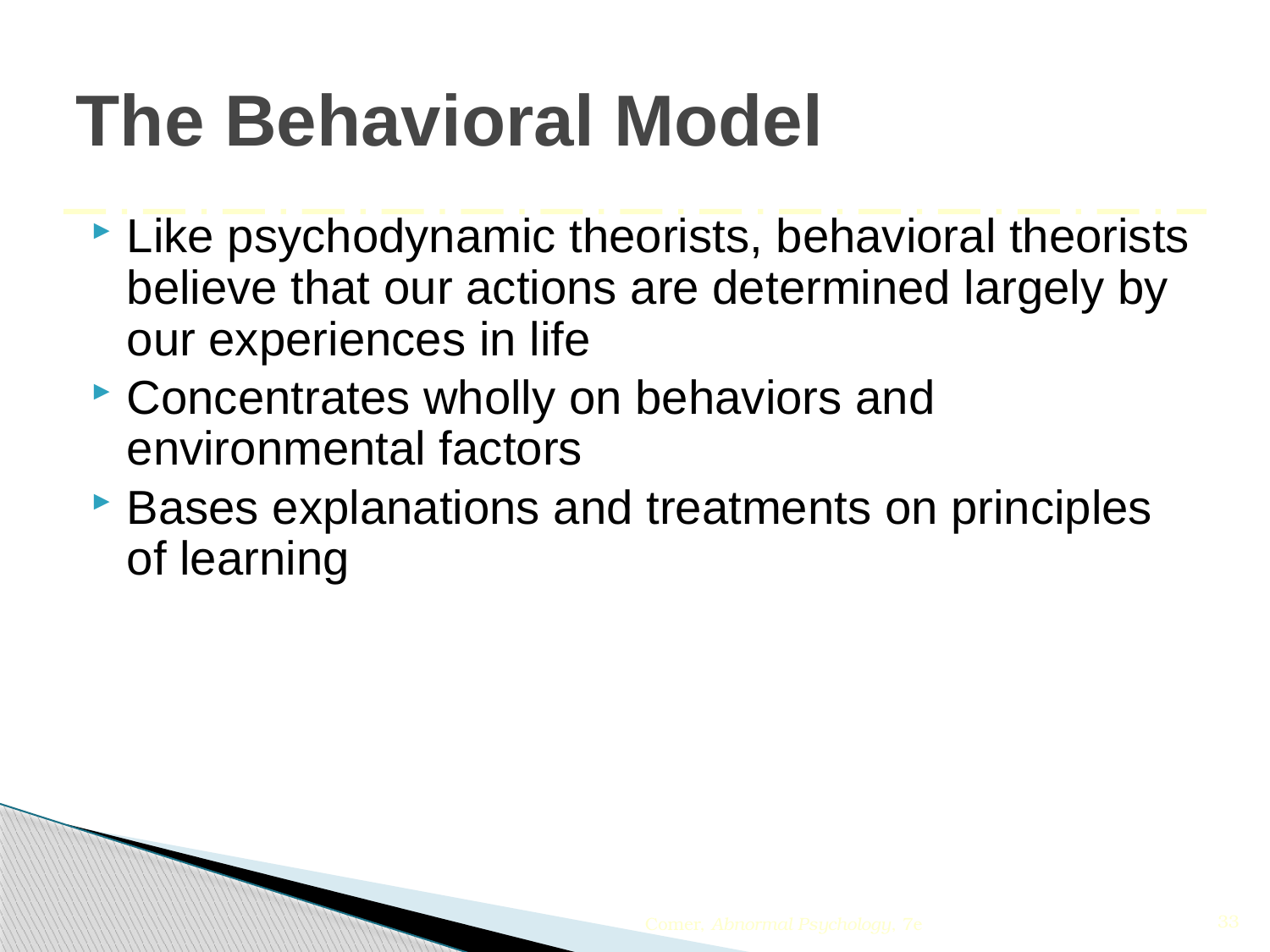

# The Behavioral Model
Like psychodynamic theorists, behavioral theorists believe that our actions are determined largely by our experiences in life
Concentrates wholly on behaviors and environmental factors
Bases explanations and treatments on principles of learning
Comer, Abnormal Psychology, 7e
33